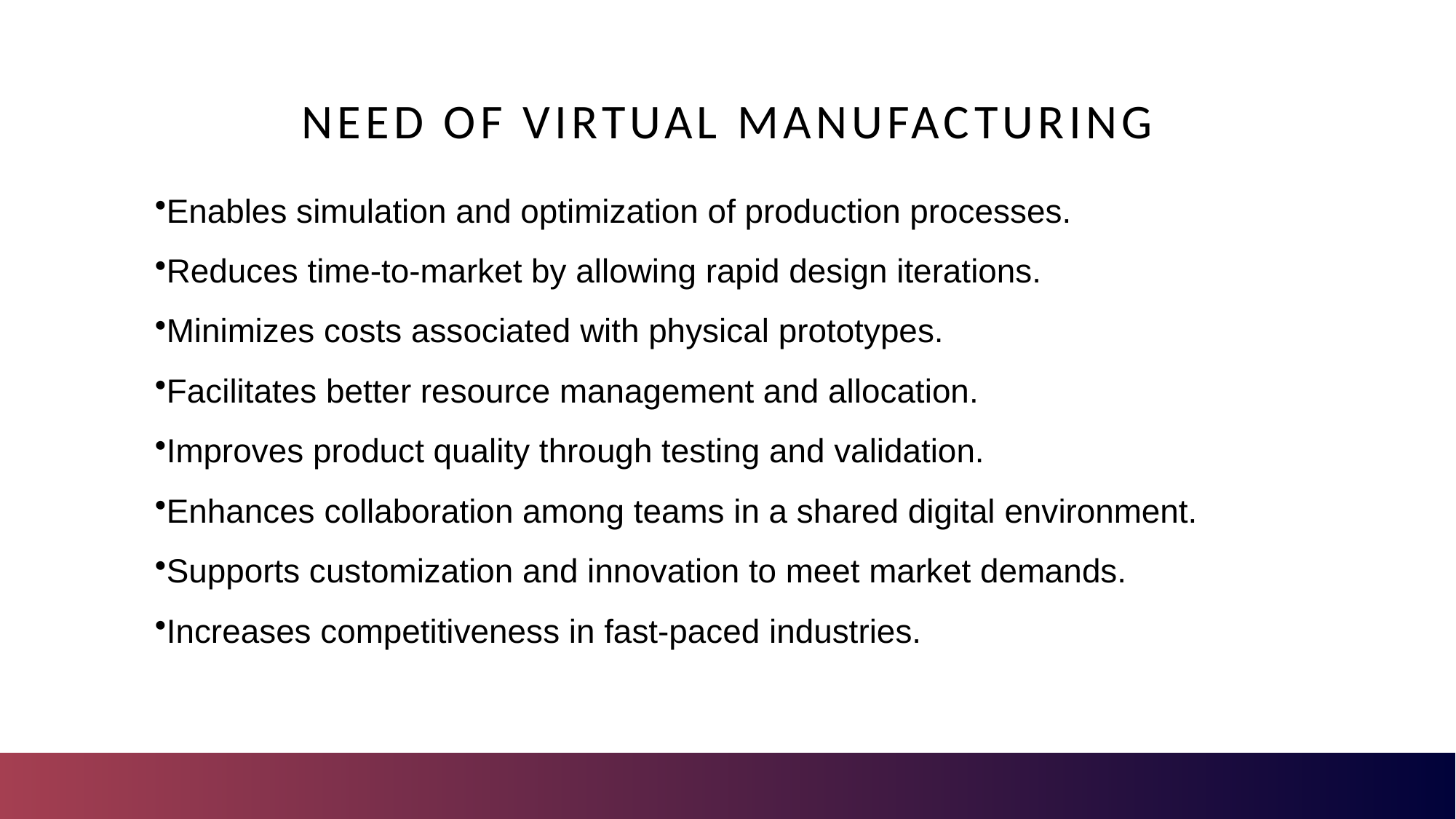

# Need of virtual manufacturing
Enables simulation and optimization of production processes.
Reduces time-to-market by allowing rapid design iterations.
Minimizes costs associated with physical prototypes.
Facilitates better resource management and allocation.
Improves product quality through testing and validation.
Enhances collaboration among teams in a shared digital environment.
Supports customization and innovation to meet market demands.
Increases competitiveness in fast-paced industries.